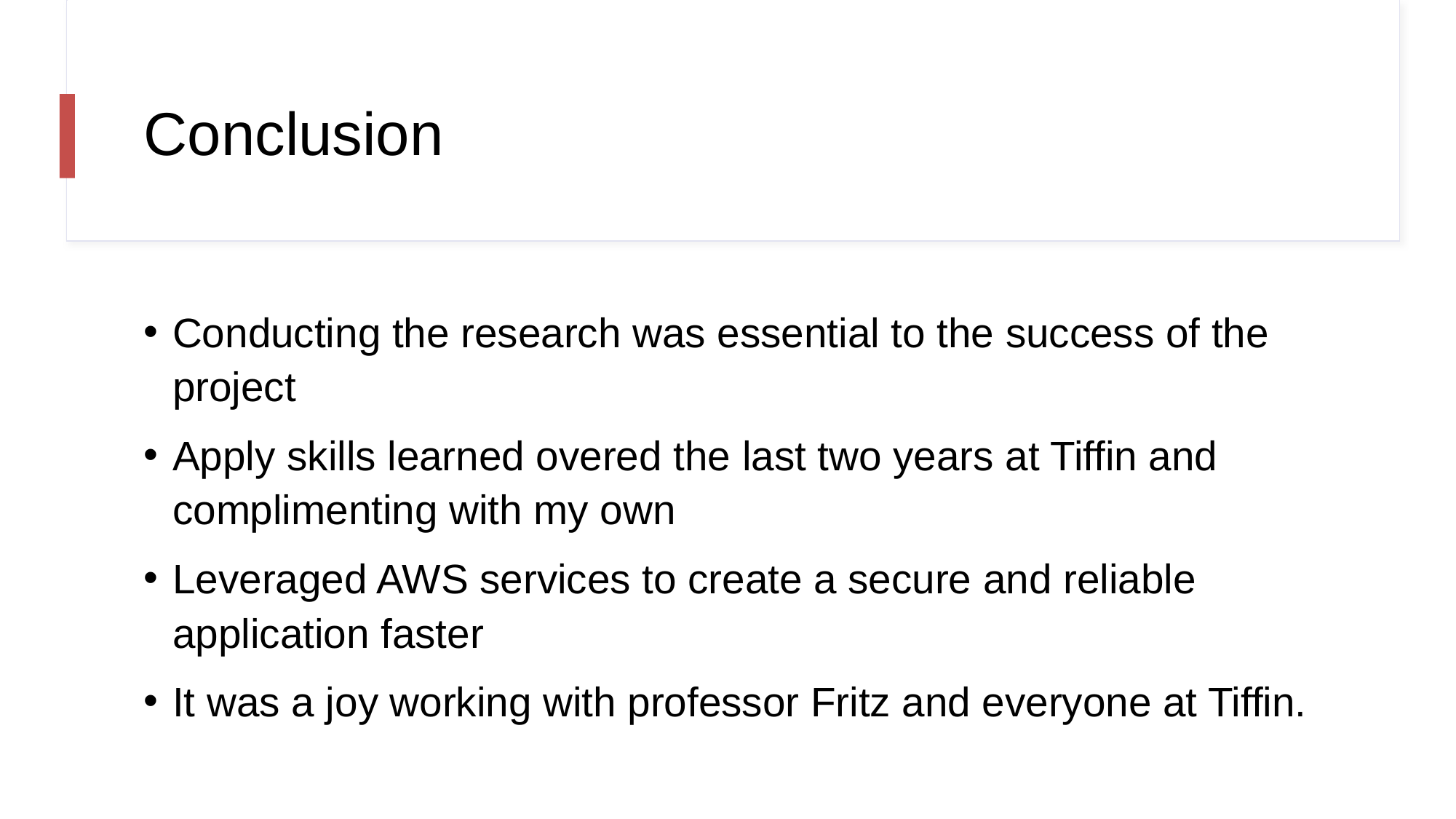

# Conclusion
Conducting the research was essential to the success of the project
Apply skills learned overed the last two years at Tiffin and complimenting with my own
Leveraged AWS services to create a secure and reliable application faster
It was a joy working with professor Fritz and everyone at Tiffin.